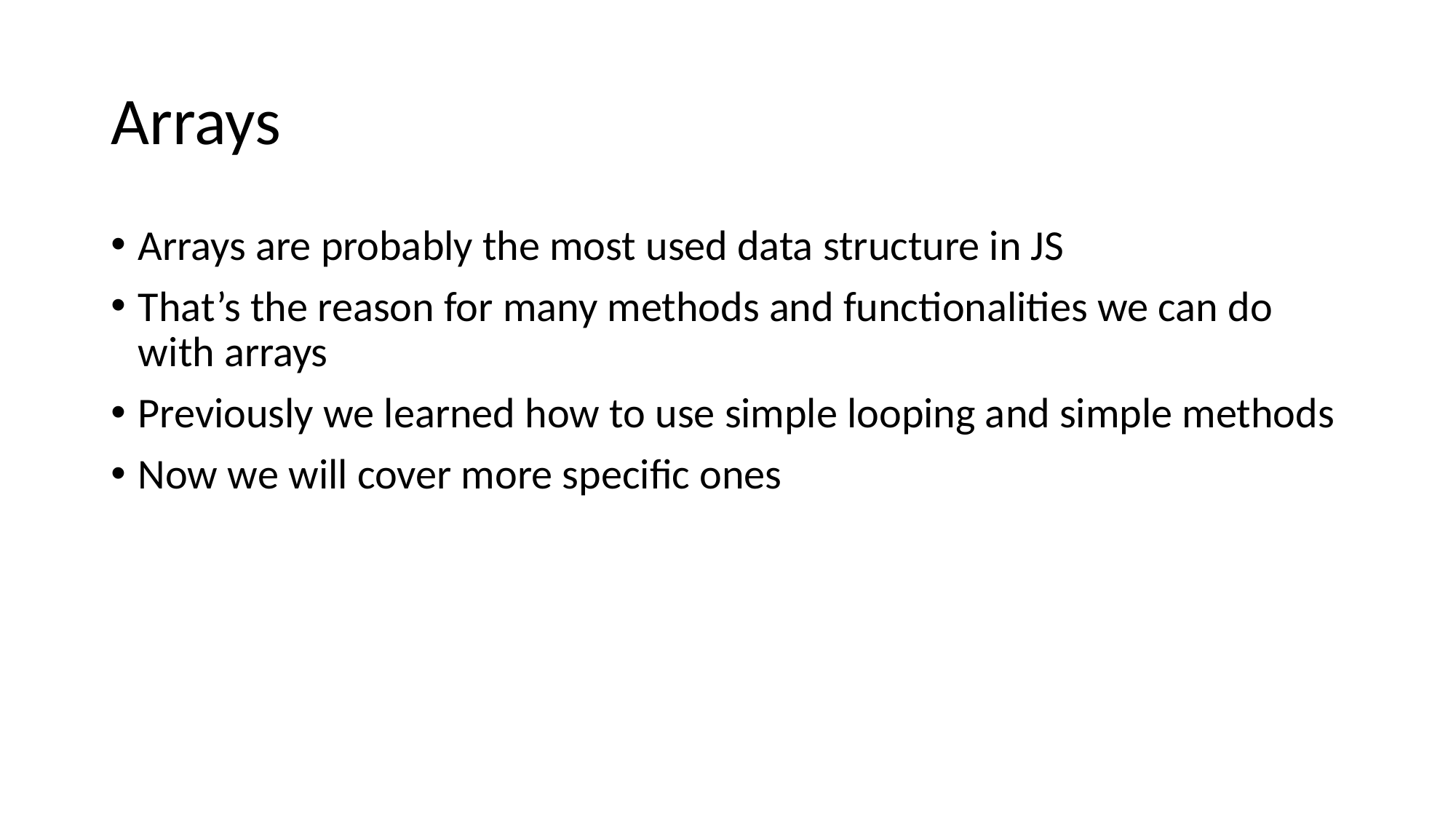

# Arrays
Arrays are probably the most used data structure in JS
That’s the reason for many methods and functionalities we can do with arrays
Previously we learned how to use simple looping and simple methods
Now we will cover more specific ones